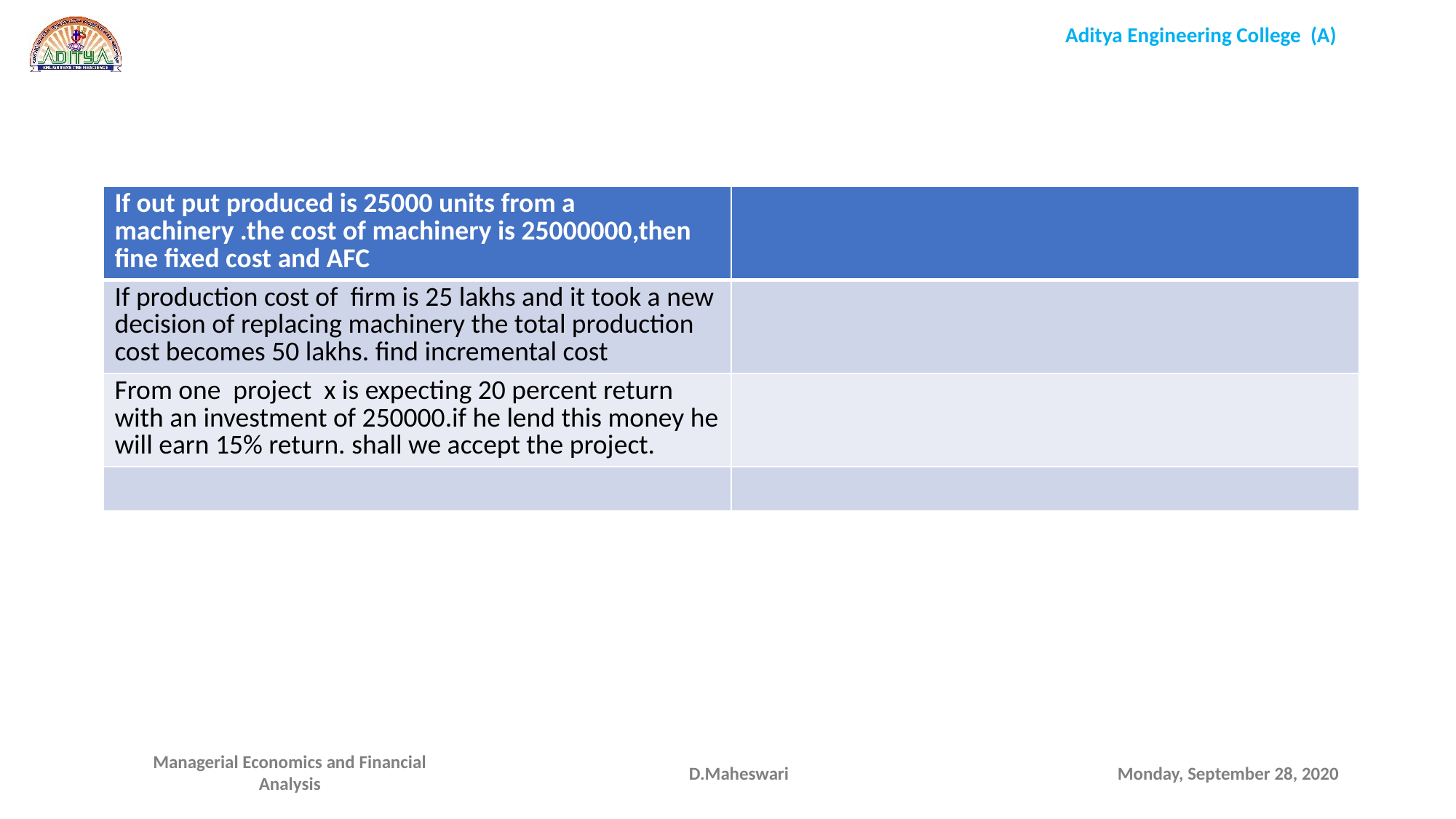

| If out put produced is 25000 units from a machinery .the cost of machinery is 25000000,then fine fixed cost and AFC |  |
| --- | --- |
| If production cost of firm is 25 lakhs and it took a new decision of replacing machinery the total production cost becomes 50 lakhs. find incremental cost |  |
| From one project x is expecting 20 percent return with an investment of 250000.if he lend this money he will earn 15% return. shall we accept the project. |  |
|  |  |
D.Maheswari
Monday, September 28, 2020